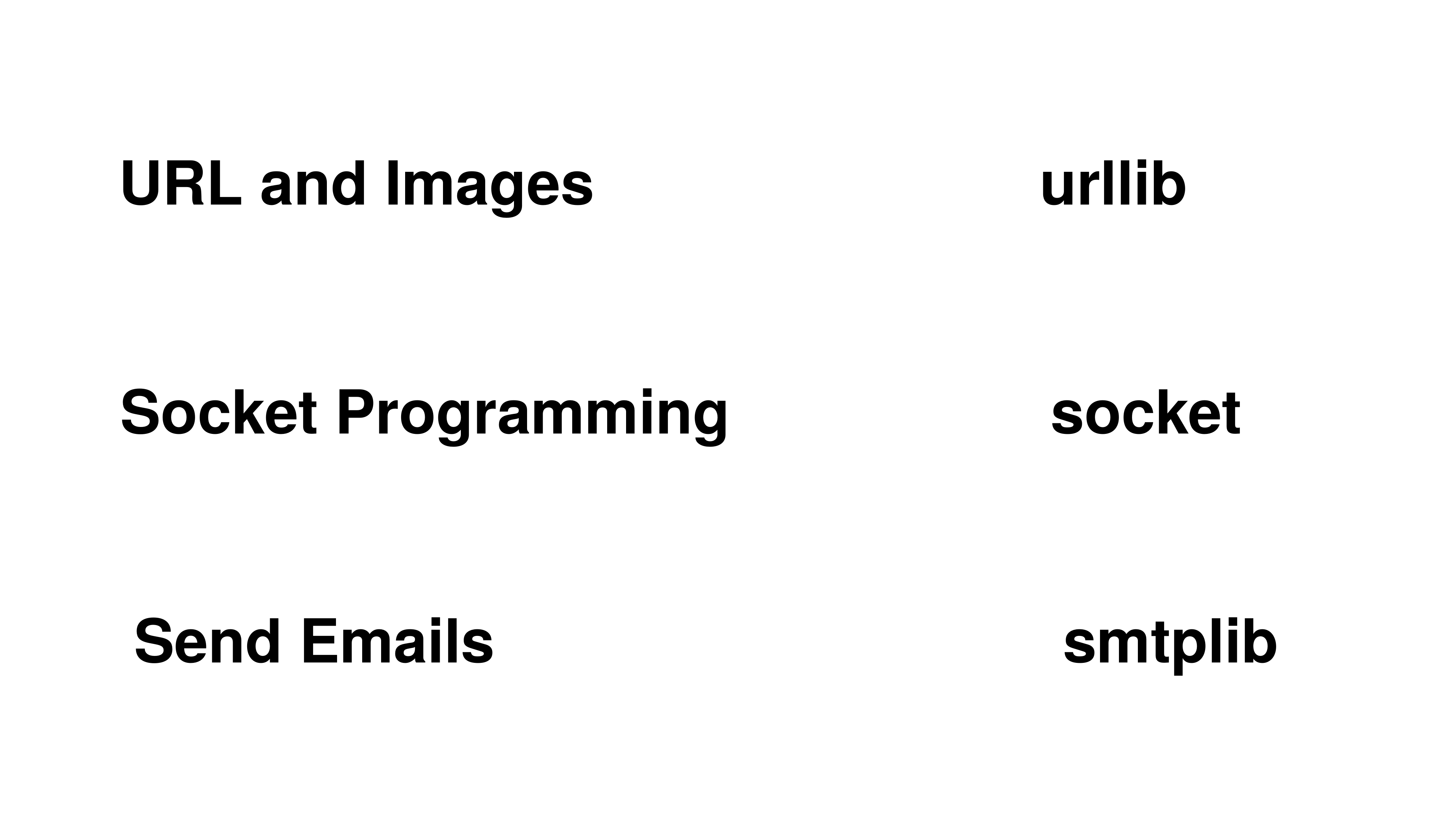

URL and Images
urllib
Socket Programming
socket
Send Emails
smtplib